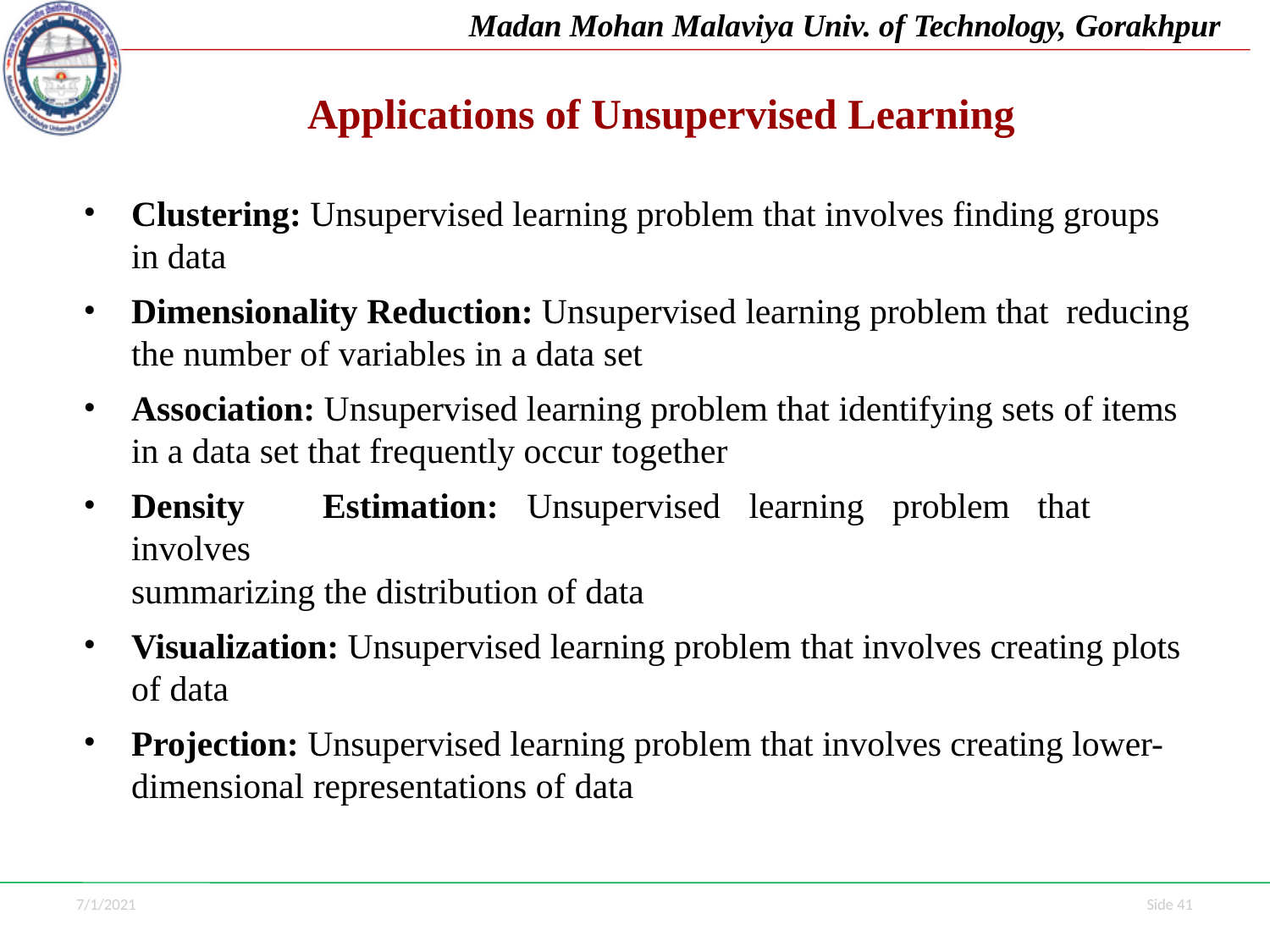

Madan Mohan Malaviya Univ. of Technology, Gorakhpur
# Applications of Unsupervised Learning
Clustering: Unsupervised learning problem that involves finding groups  in data
Dimensionality Reduction: Unsupervised learning problem that reducing
the number of variables in a data set
Association: Unsupervised learning problem that identifying sets of items  in a data set that frequently occur together
Density	Estimation:	Unsupervised	learning	problem	that	involves
summarizing the distribution of data
Visualization: Unsupervised learning problem that involves creating plots  of data
Projection: Unsupervised learning problem that involves creating lower-  dimensional representations of data

7/1/2021
Side 41